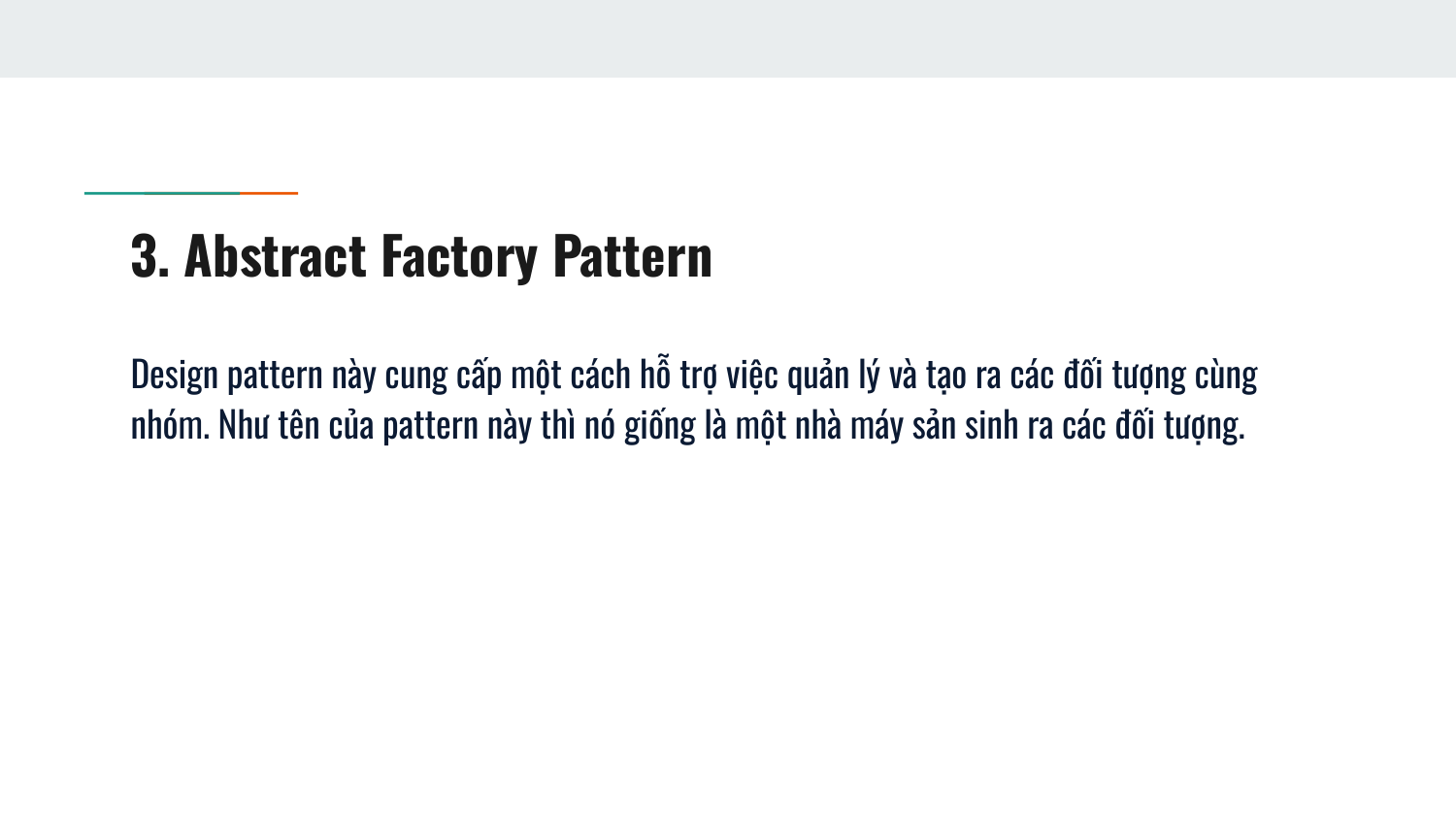

# 3. Abstract Factory Pattern
Design pattern này cung cấp một cách hỗ trợ việc quản lý và tạo ra các đối tượng cùng nhóm. Như tên của pattern này thì nó giống là một nhà máy sản sinh ra các đối tượng.